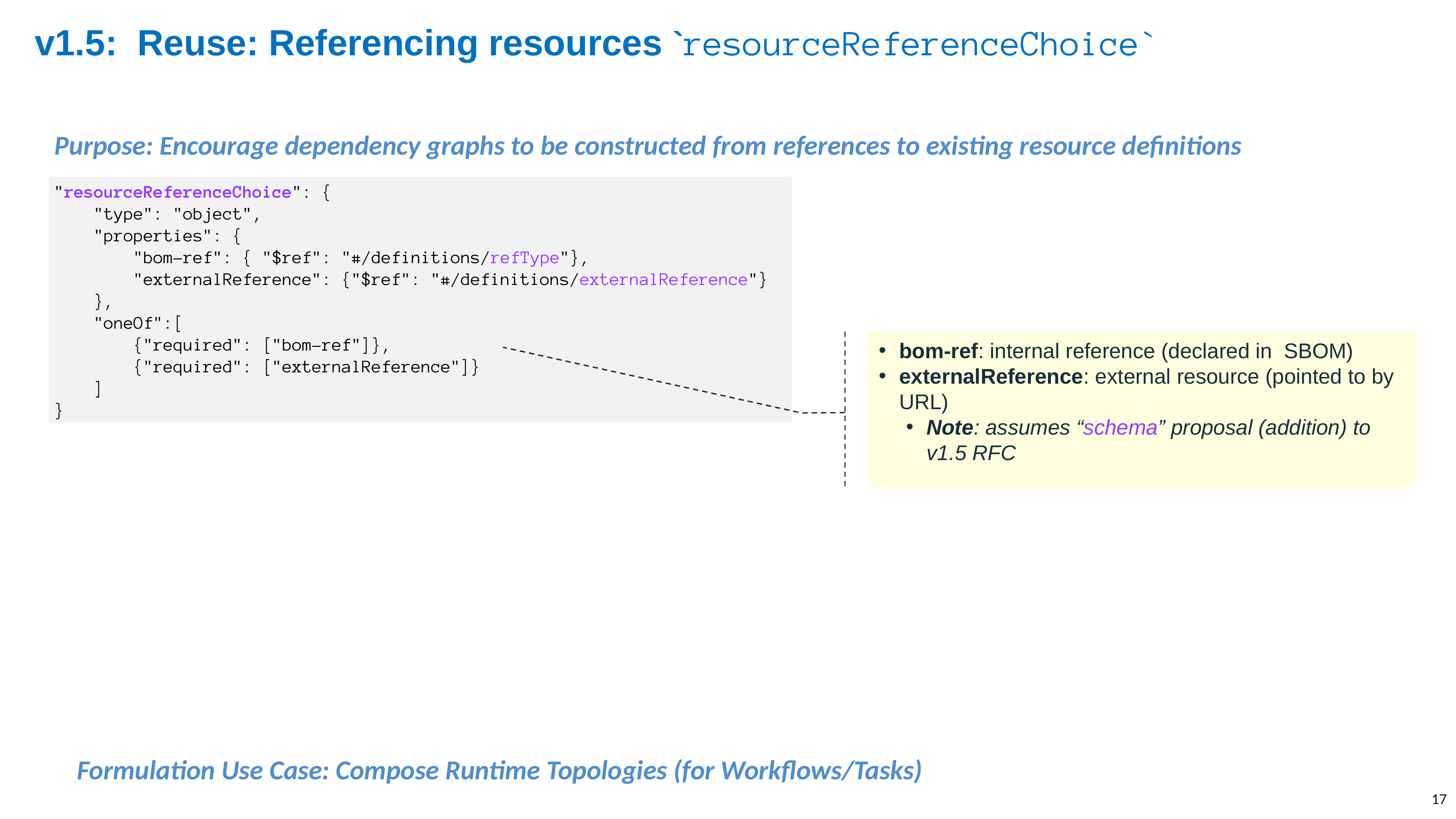

# v1.5:  Reuse: Referencing resources `resourceReferenceChoice`
Purpose: Encourage dependency graphs to be constructed from references to existing resource definitions
"resourceReferenceChoice": {
    "type": "object",
    "properties": {
        "bom-ref": { "$ref": "#/definitions/refType"},
        "externalReference": {"$ref": "#/definitions/externalReference"}
    },
    "oneOf":[
        {"required": ["bom-ref"]},
        {"required": ["externalReference"]}
    ]
}
bom-ref: internal reference (declared in  SBOM)
externalReference: external resource (pointed to by URL)
Note: assumes “schema” proposal (addition) to v1.5 RFC

Formulation Use Case: Compose Runtime Topologies (for Workflows/Tasks)
17